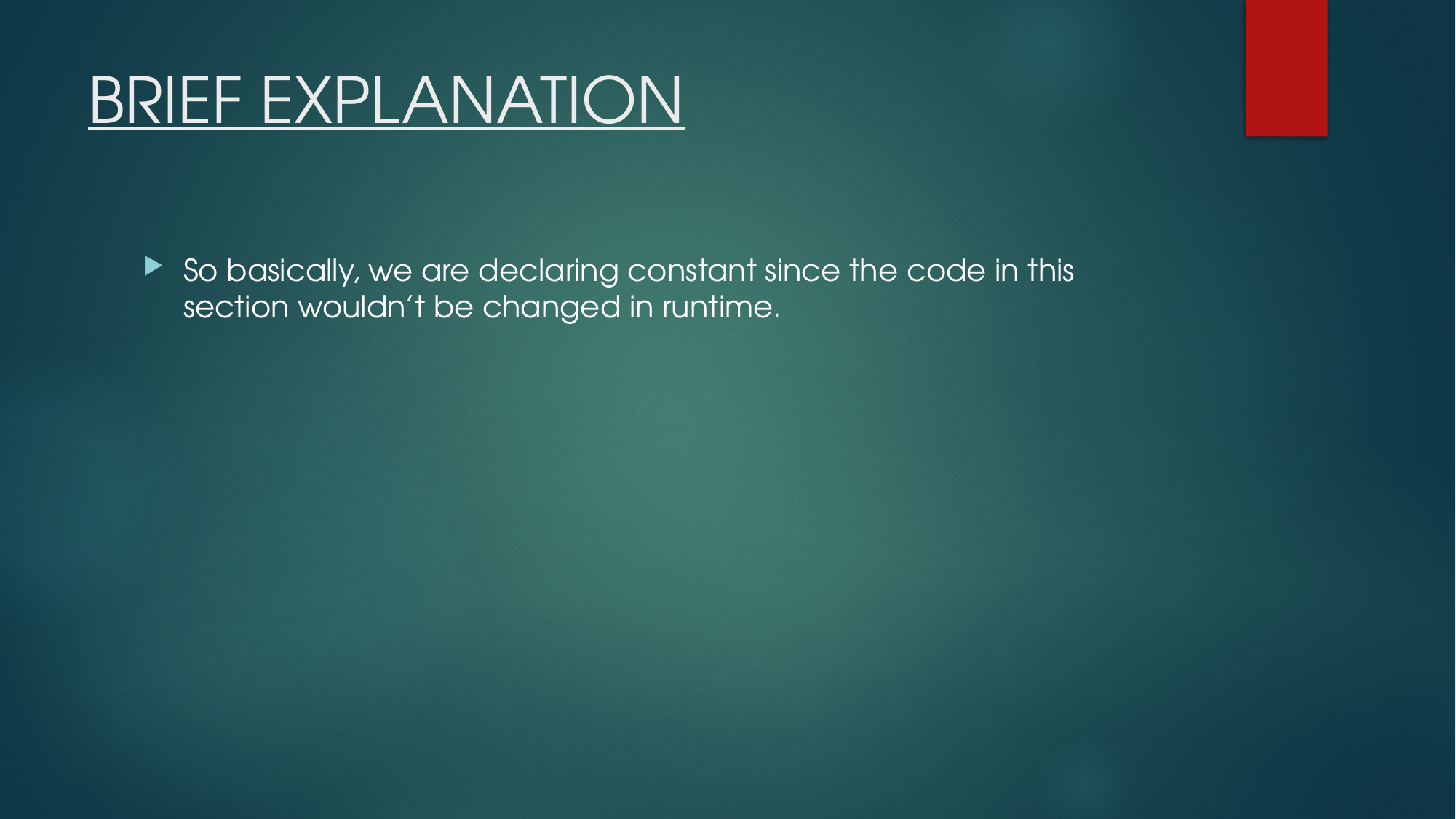

# BRIEF EXPLANATION
So basically, we are declaring constant since the code in this section wouldn’t be changed in runtime.